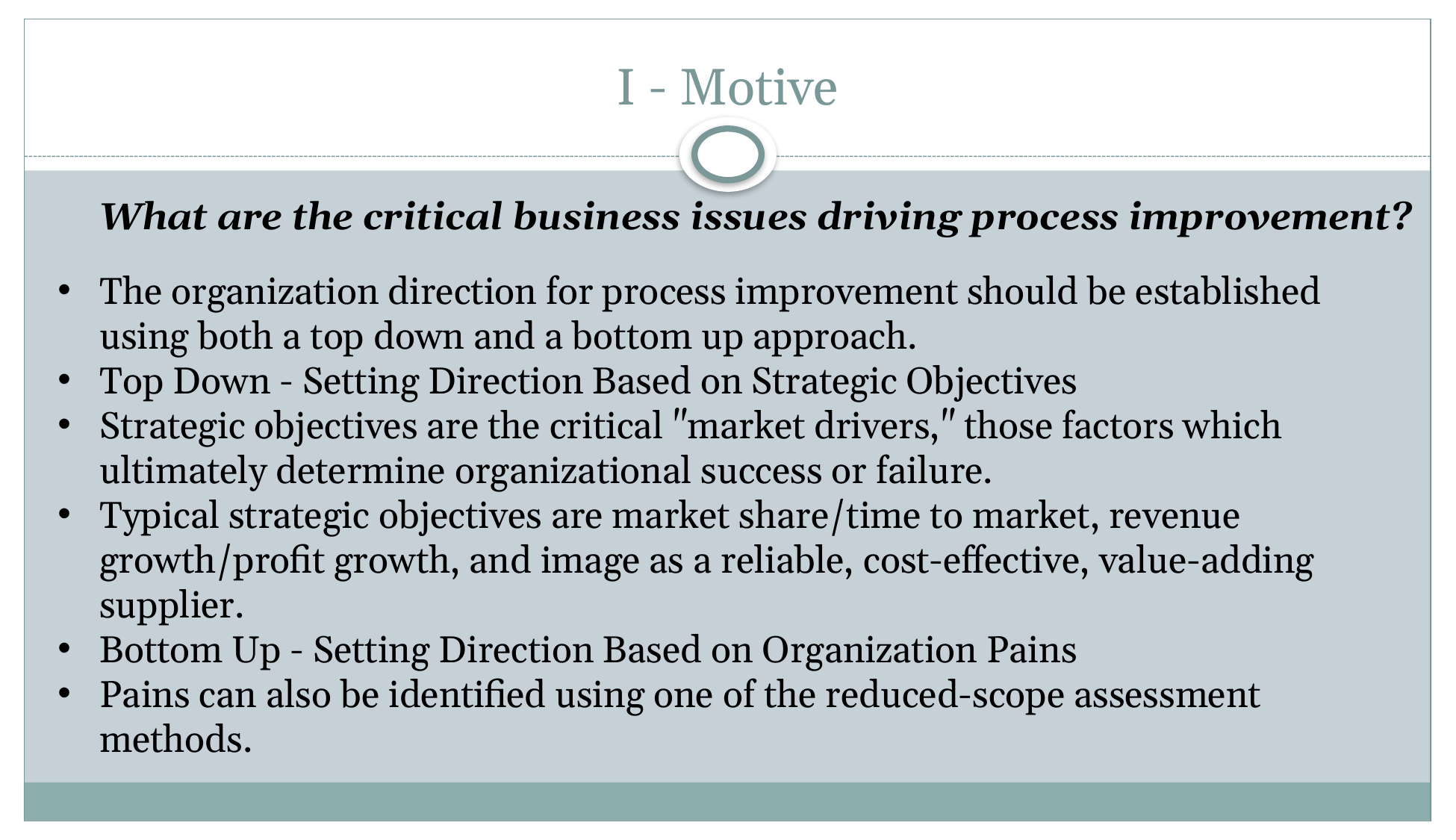

# I - Motive
What are the critical business issues driving process improvement?
The organization direction for process improvement should be established using both a top down and a bottom up approach.
Top Down - Setting Direction Based on Strategic Objectives
Strategic objectives are the critical "market drivers," those factors which ultimately determine organizational success or failure.
Typical strategic objectives are market share/time to market, revenue growth/profit growth, and image as a reliable, cost-effective, value-adding supplier.
Bottom Up - Setting Direction Based on Organization Pains
Pains can also be identified using one of the reduced-scope assessment methods.